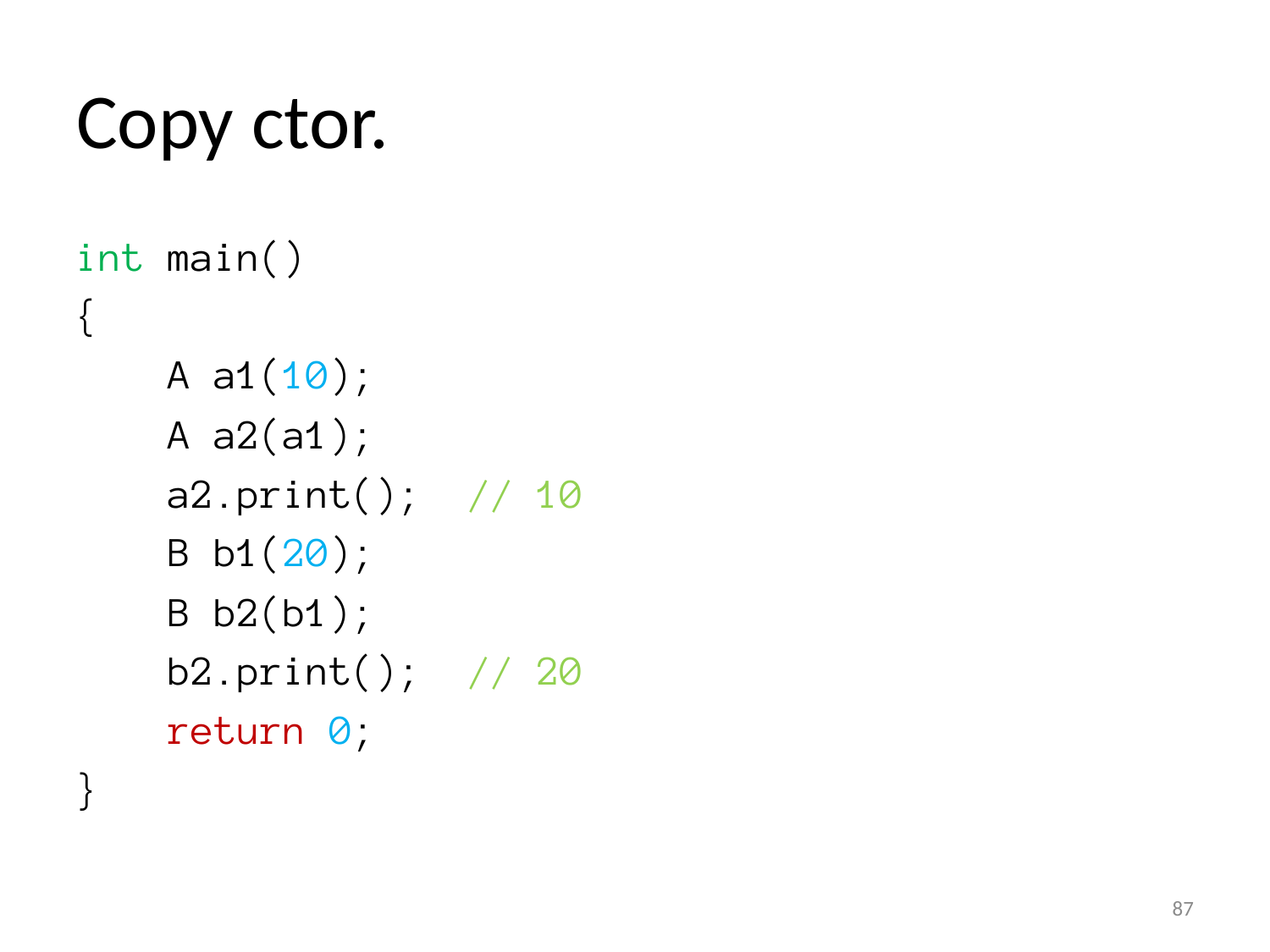

# Copy ctor.
int main()
{
    A a1(10);
    A a2(a1);
    a2.print();  // 10
    B b1(20);
    B b2(b1);
    b2.print();  // 20
    return 0;
}
87